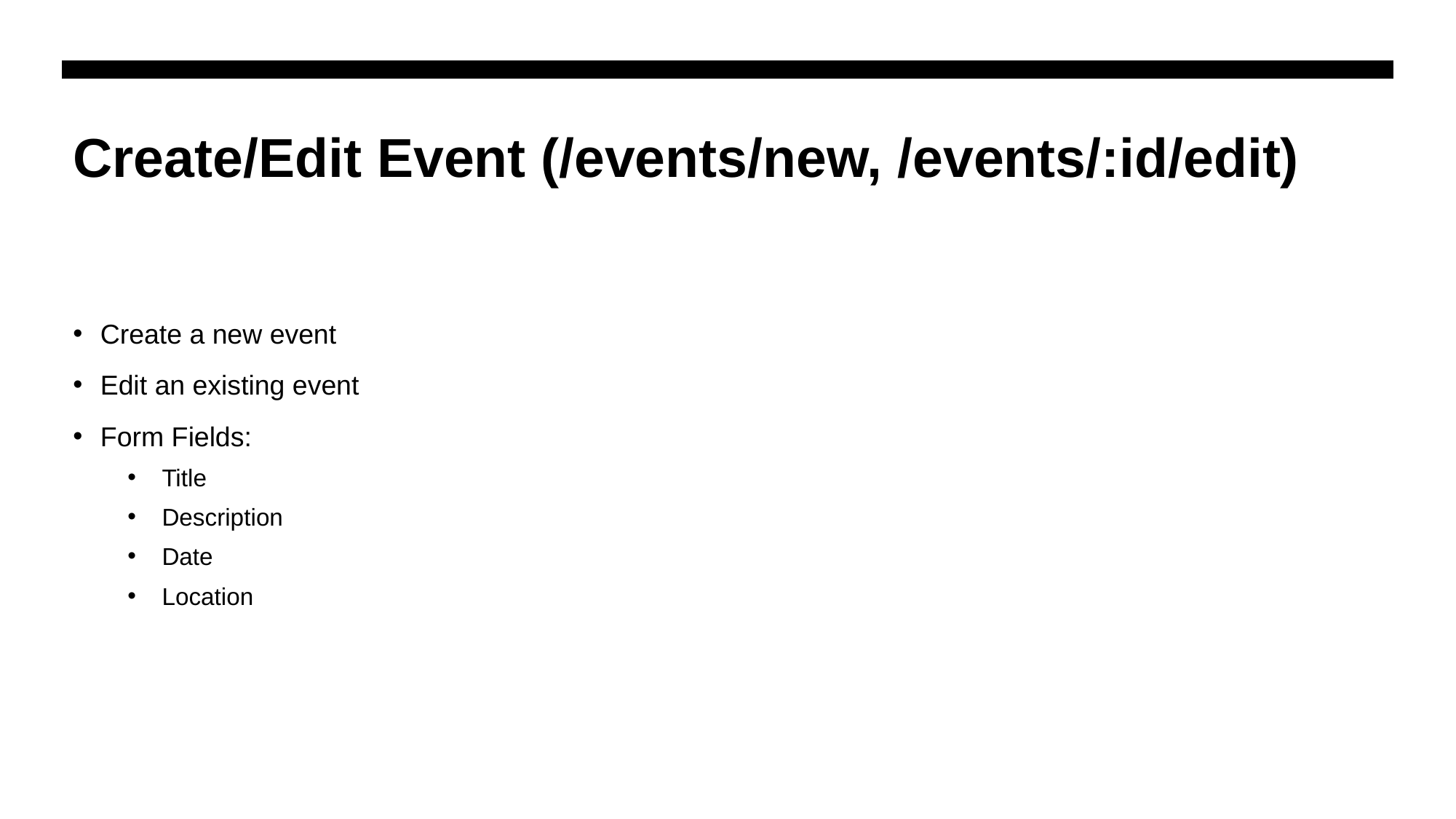

# Create/Edit Event (/events/new, /events/:id/edit)
Create a new event
Edit an existing event
Form Fields:
Title
Description
Date
Location